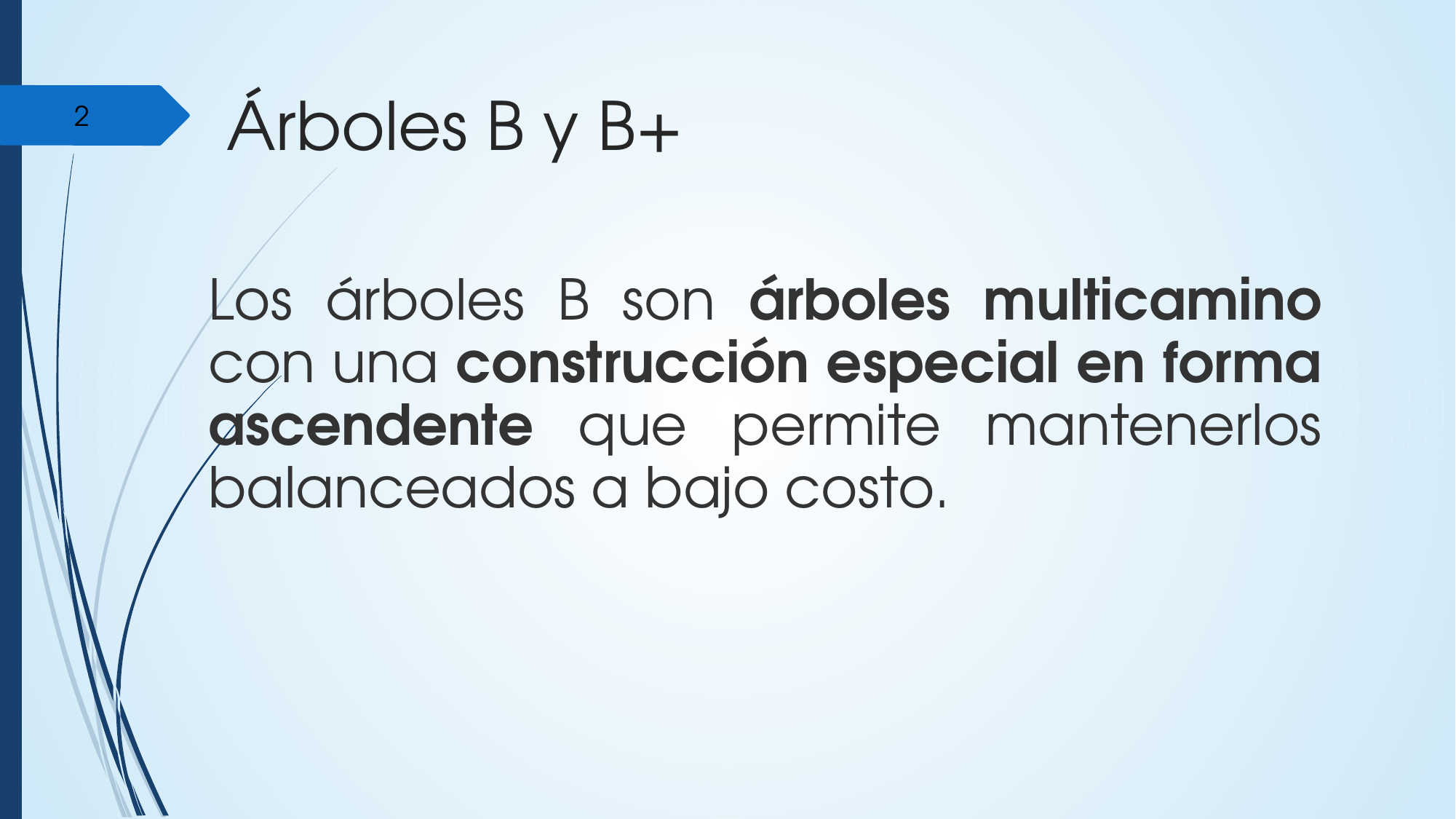

Árboles B y B+
2

Los árboles B son árboles multicamino con una construcción especial en forma ascendente que permite mantenerlos balanceados a bajo costo.